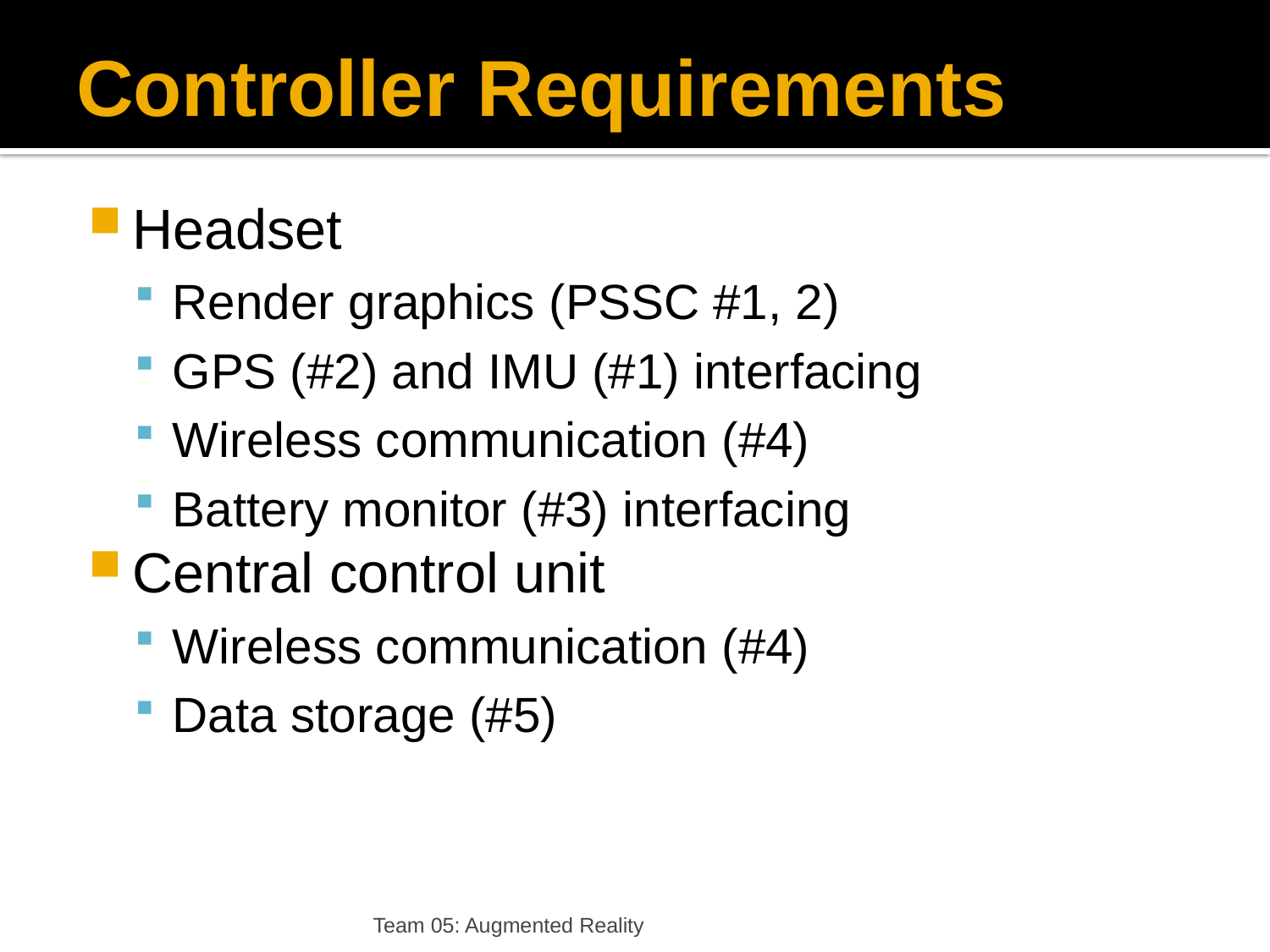

# Controller Requirements
Headset
Render graphics (PSSC #1, 2)
GPS (#2) and IMU (#1) interfacing
Wireless communication (#4)
Battery monitor (#3) interfacing
Central control unit
Wireless communication (#4)
Data storage (#5)
Team 05: Augmented Reality